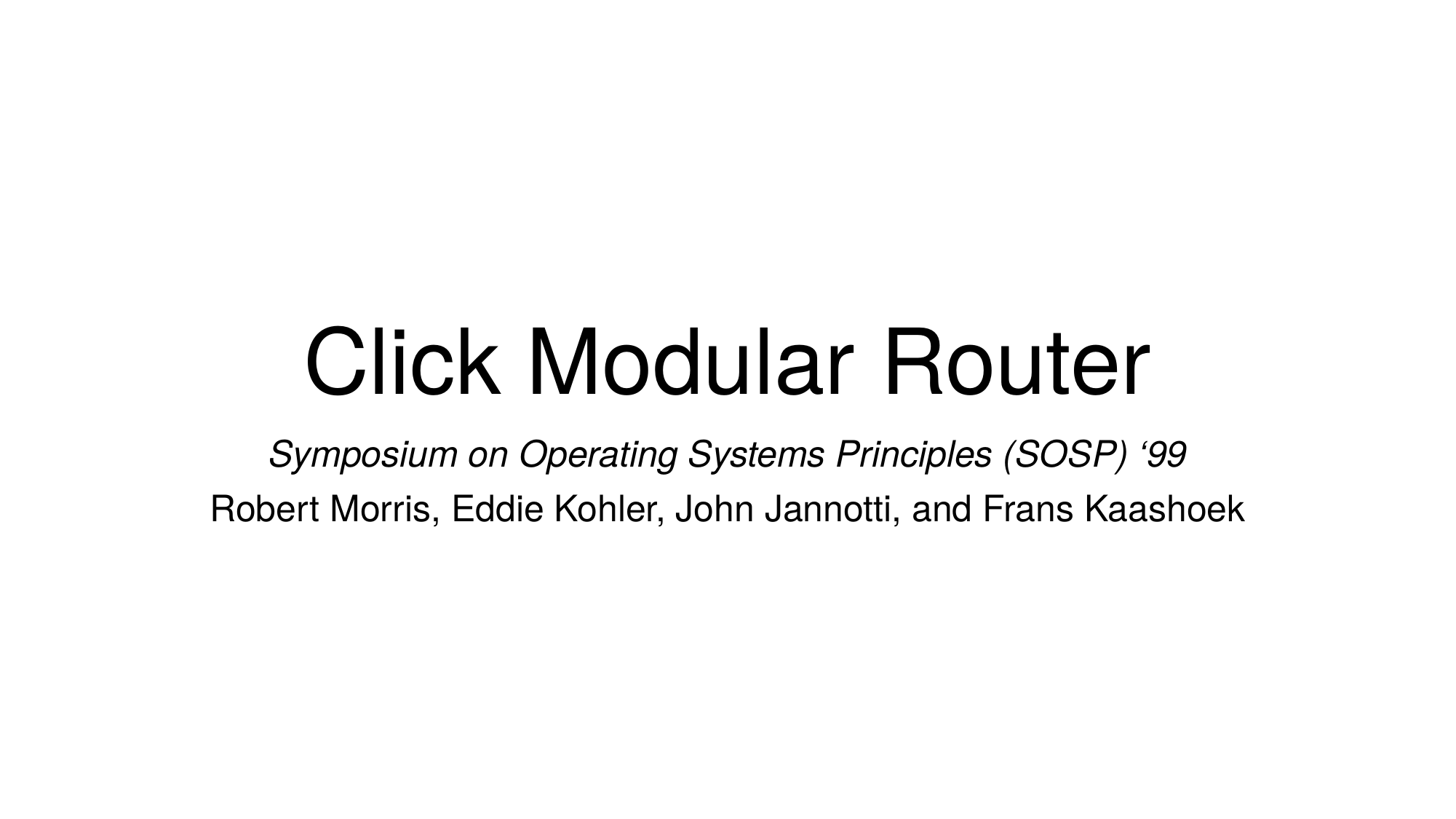

# Click Modular Router
Symposium on Operating Systems Principles (SOSP) ‘99
Robert Morris, Eddie Kohler, John Jannotti, and Frans Kaashoek